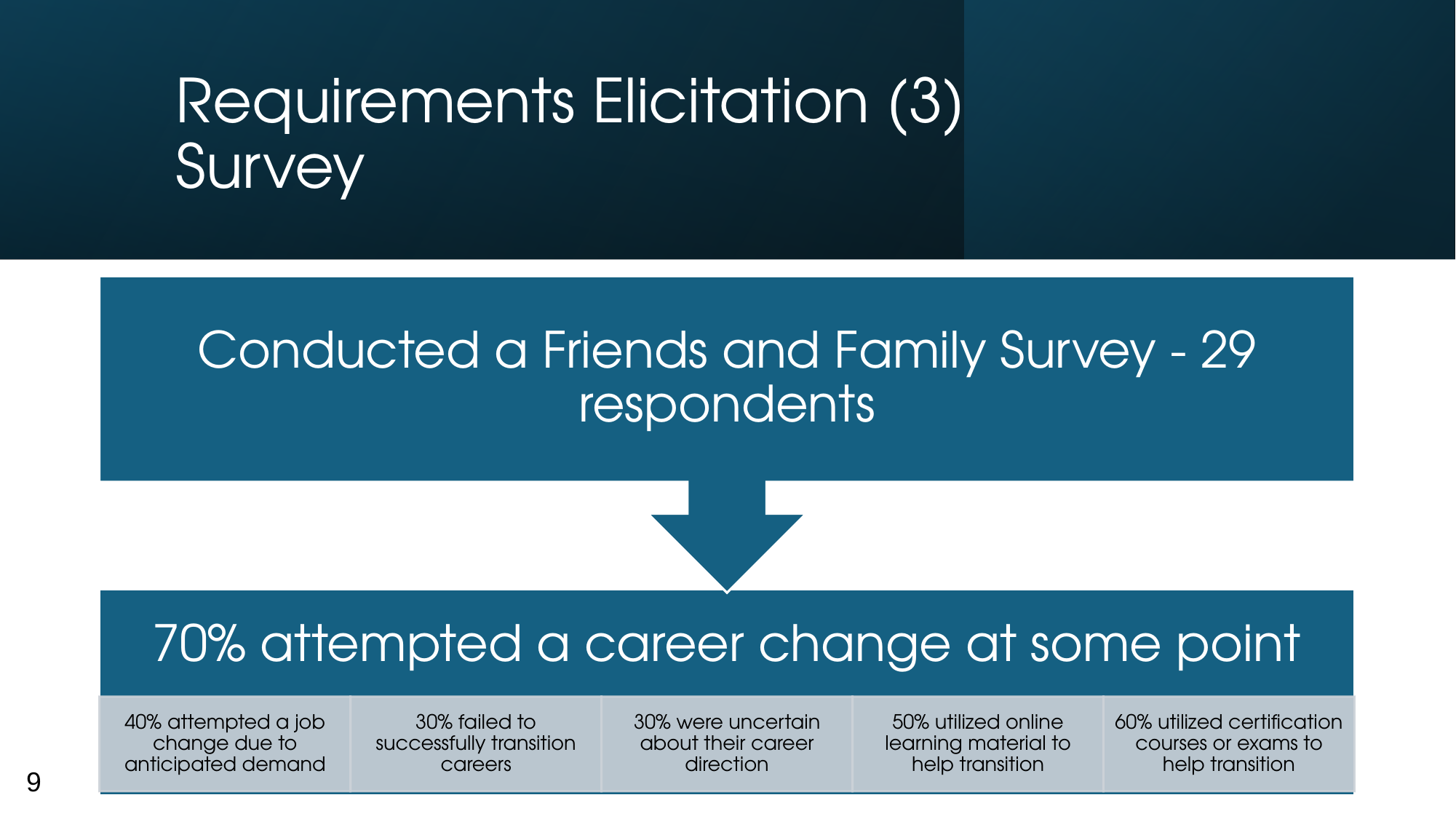

# Requirements Elicitation (3) Survey
70% attempted a career change at some point
40% attempted a job change due to anticipated demand
30% failed to successfully transition careers
30% were uncertain about their career direction
50% utilized online learning material to help transition
60% utilized certification courses or exams to help transition
Conducted a Friends and Family Survey - 29 respondents
9